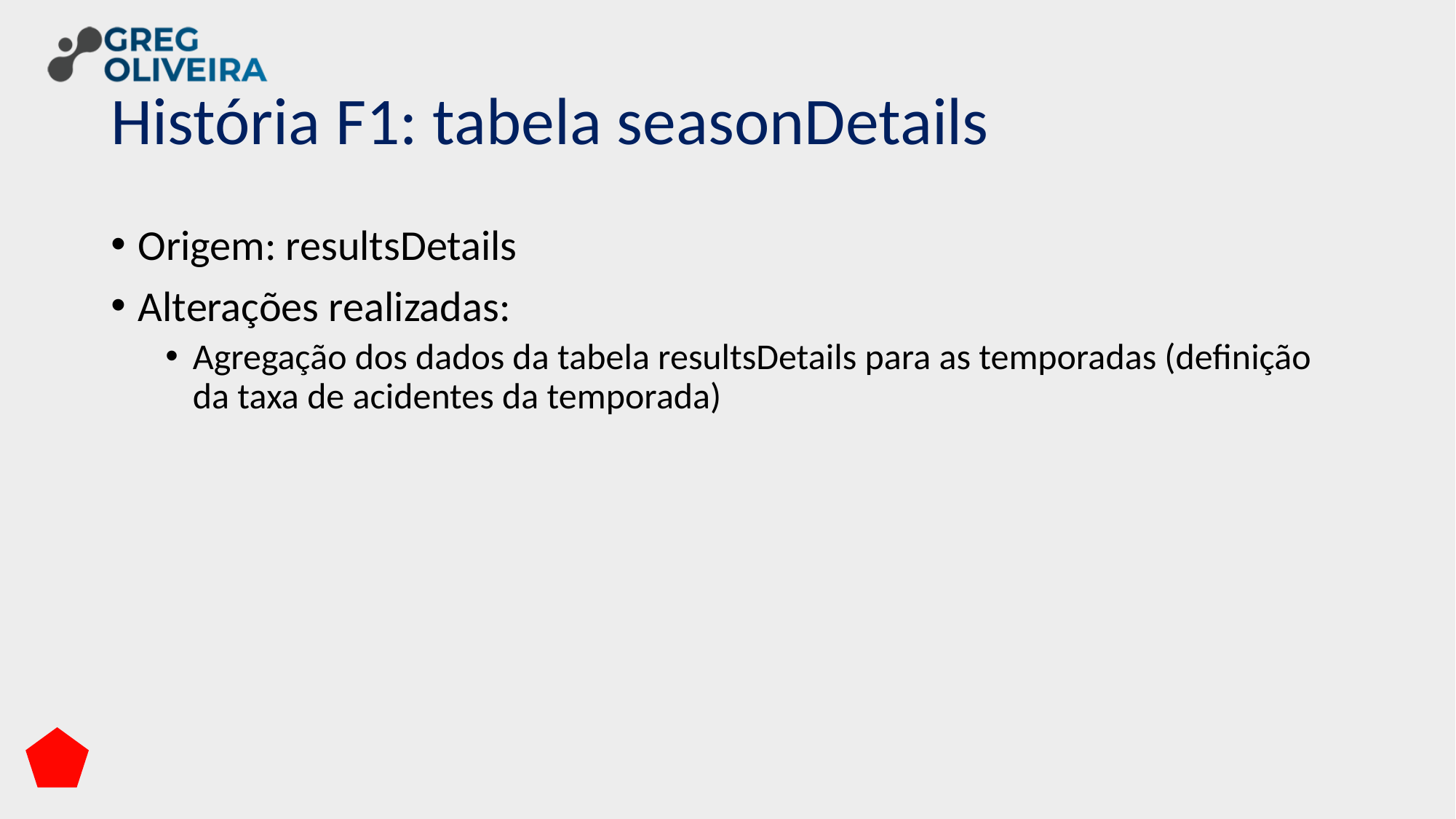

# História F1: tabela seasonDetails
Origem: resultsDetails
Alterações realizadas:
Agregação dos dados da tabela resultsDetails para as temporadas (definição da taxa de acidentes da temporada)